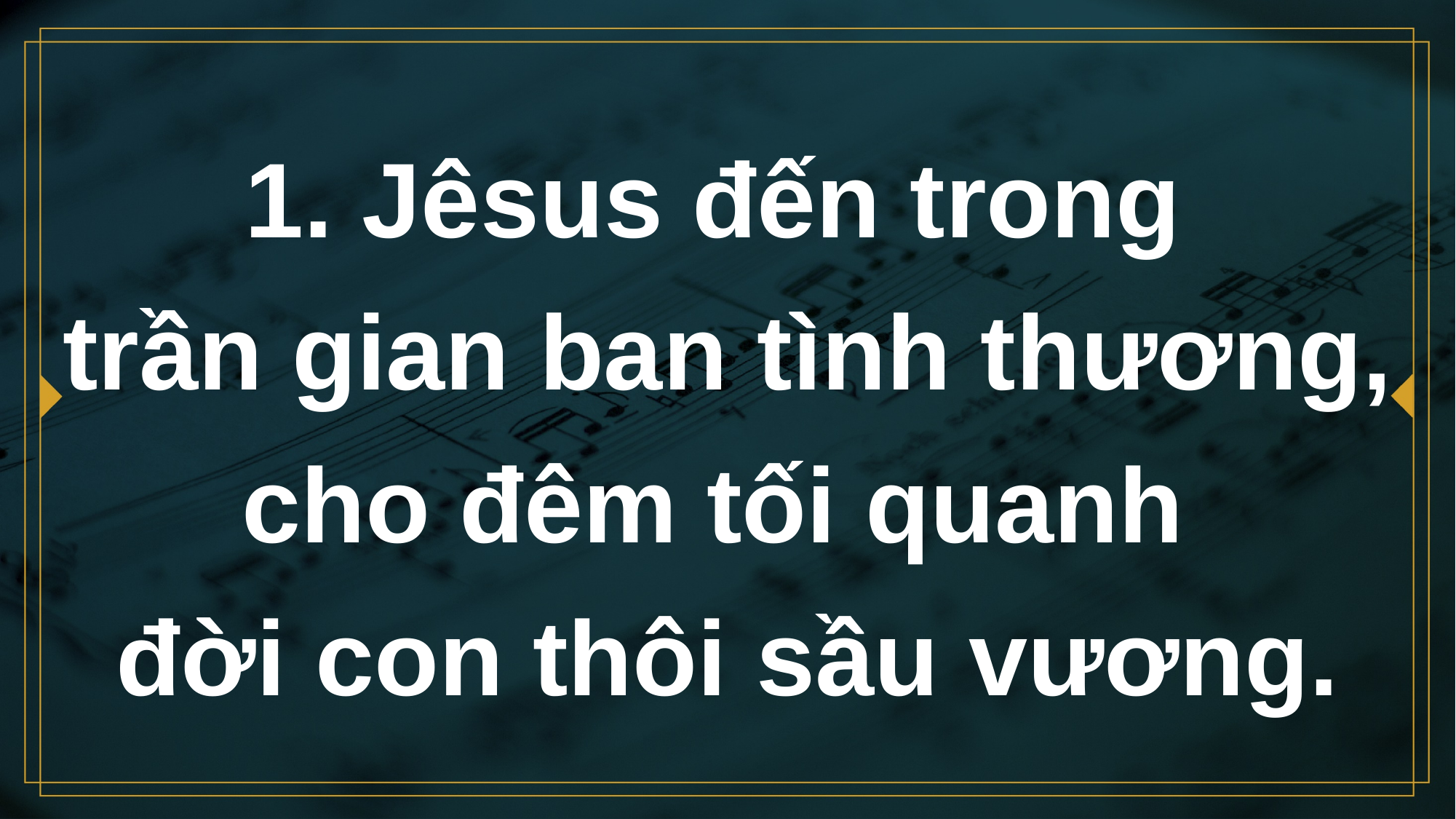

# 1. Jêsus đến trong trần gian ban tình thương, cho đêm tối quanh đời con thôi sầu vương.